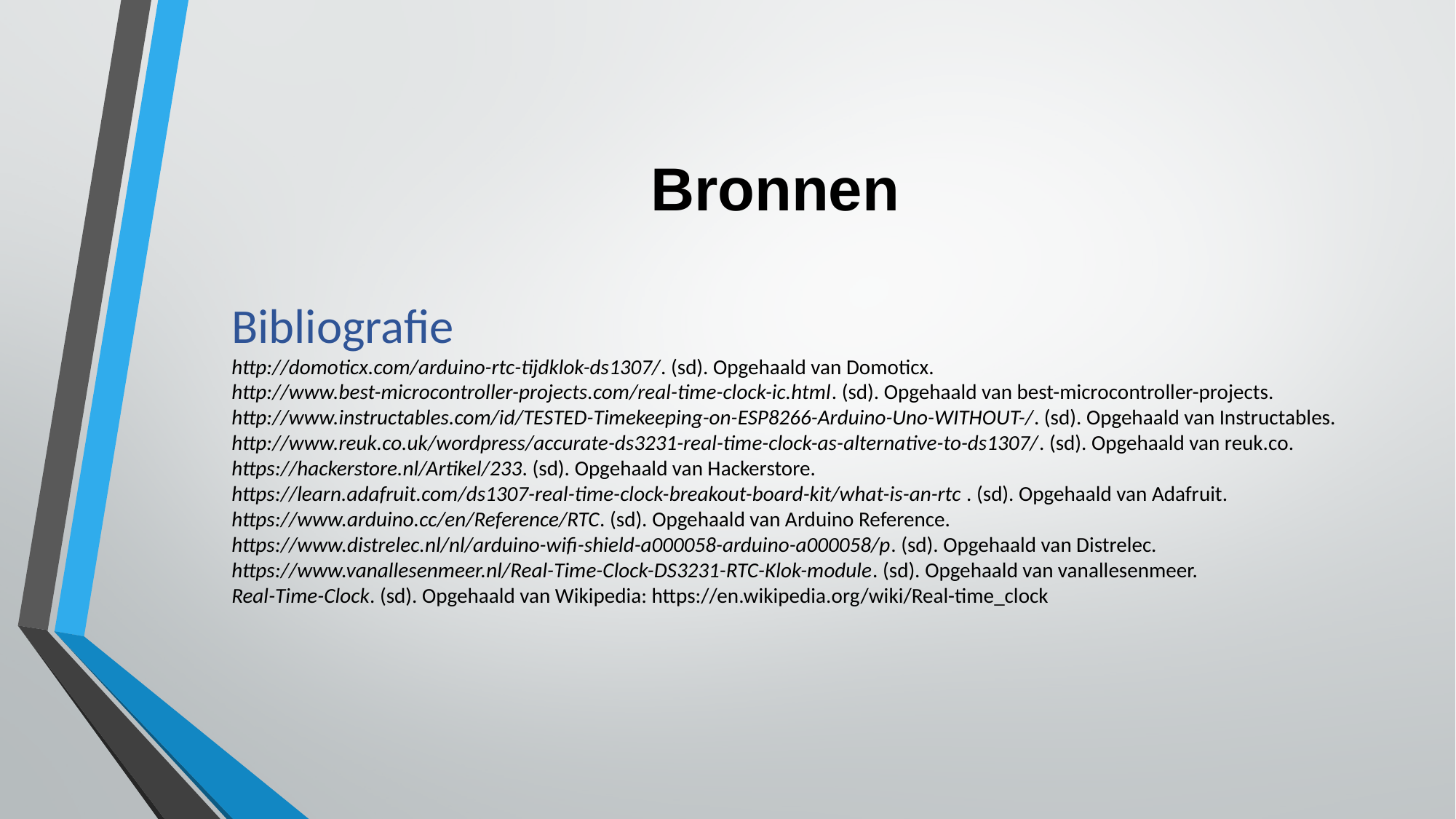

# Bronnen
Bibliografie
http://domoticx.com/arduino-rtc-tijdklok-ds1307/. (sd). Opgehaald van Domoticx.
http://www.best-microcontroller-projects.com/real-time-clock-ic.html. (sd). Opgehaald van best-microcontroller-projects.
http://www.instructables.com/id/TESTED-Timekeeping-on-ESP8266-Arduino-Uno-WITHOUT-/. (sd). Opgehaald van Instructables.
http://www.reuk.co.uk/wordpress/accurate-ds3231-real-time-clock-as-alternative-to-ds1307/. (sd). Opgehaald van reuk.co.
https://hackerstore.nl/Artikel/233. (sd). Opgehaald van Hackerstore.
https://learn.adafruit.com/ds1307-real-time-clock-breakout-board-kit/what-is-an-rtc . (sd). Opgehaald van Adafruit.
https://www.arduino.cc/en/Reference/RTC. (sd). Opgehaald van Arduino Reference.
https://www.distrelec.nl/nl/arduino-wifi-shield-a000058-arduino-a000058/p. (sd). Opgehaald van Distrelec.
https://www.vanallesenmeer.nl/Real-Time-Clock-DS3231-RTC-Klok-module. (sd). Opgehaald van vanallesenmeer.
Real-Time-Clock. (sd). Opgehaald van Wikipedia: https://en.wikipedia.org/wiki/Real-time_clock